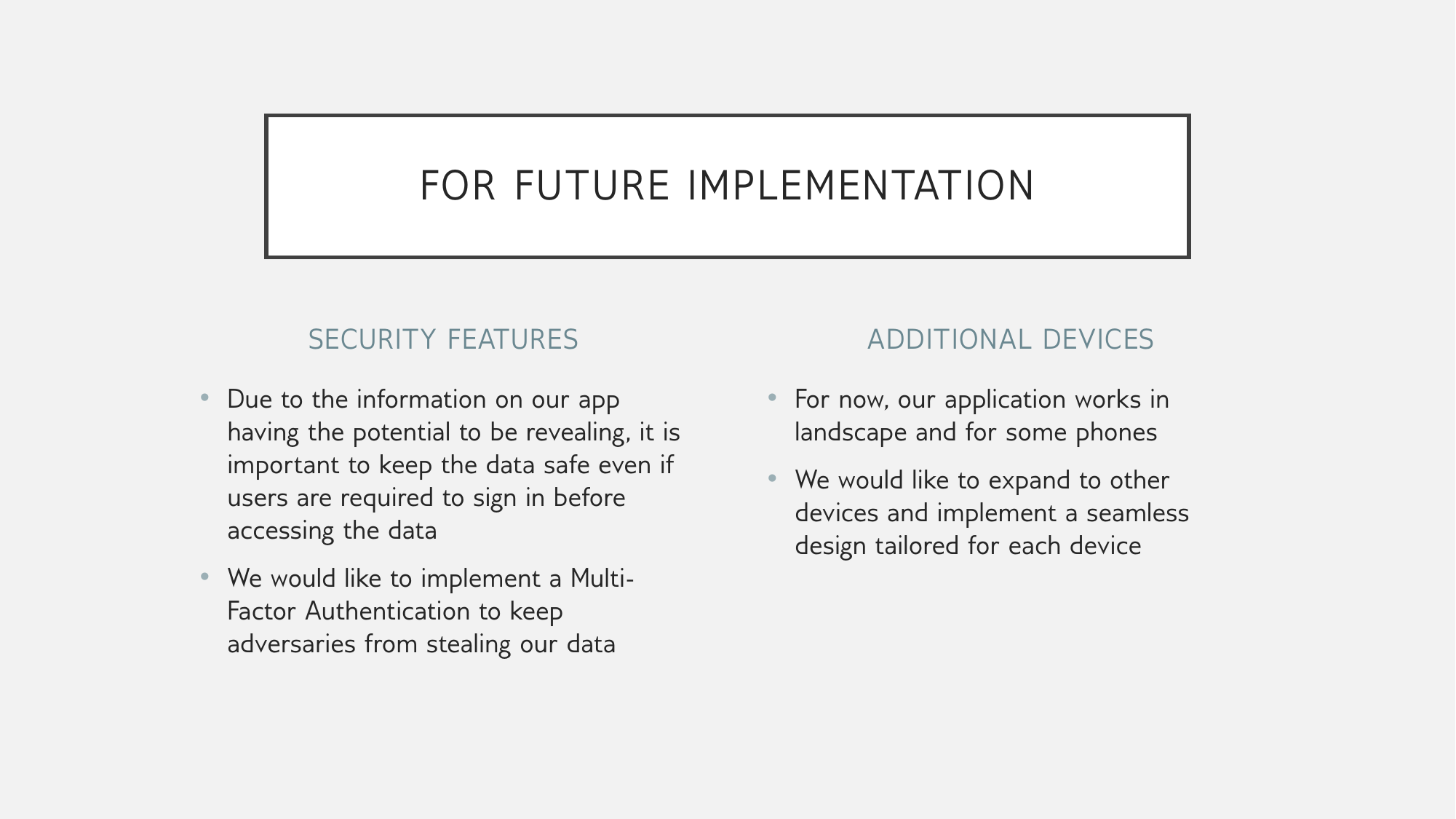

# For Future Implementation
Security Features
Additional Devices
Due to the information on our app having the potential to be revealing, it is important to keep the data safe even if users are required to sign in before accessing the data
We would like to implement a Multi-Factor Authentication to keep adversaries from stealing our data
For now, our application works in landscape and for some phones
We would like to expand to other devices and implement a seamless design tailored for each device